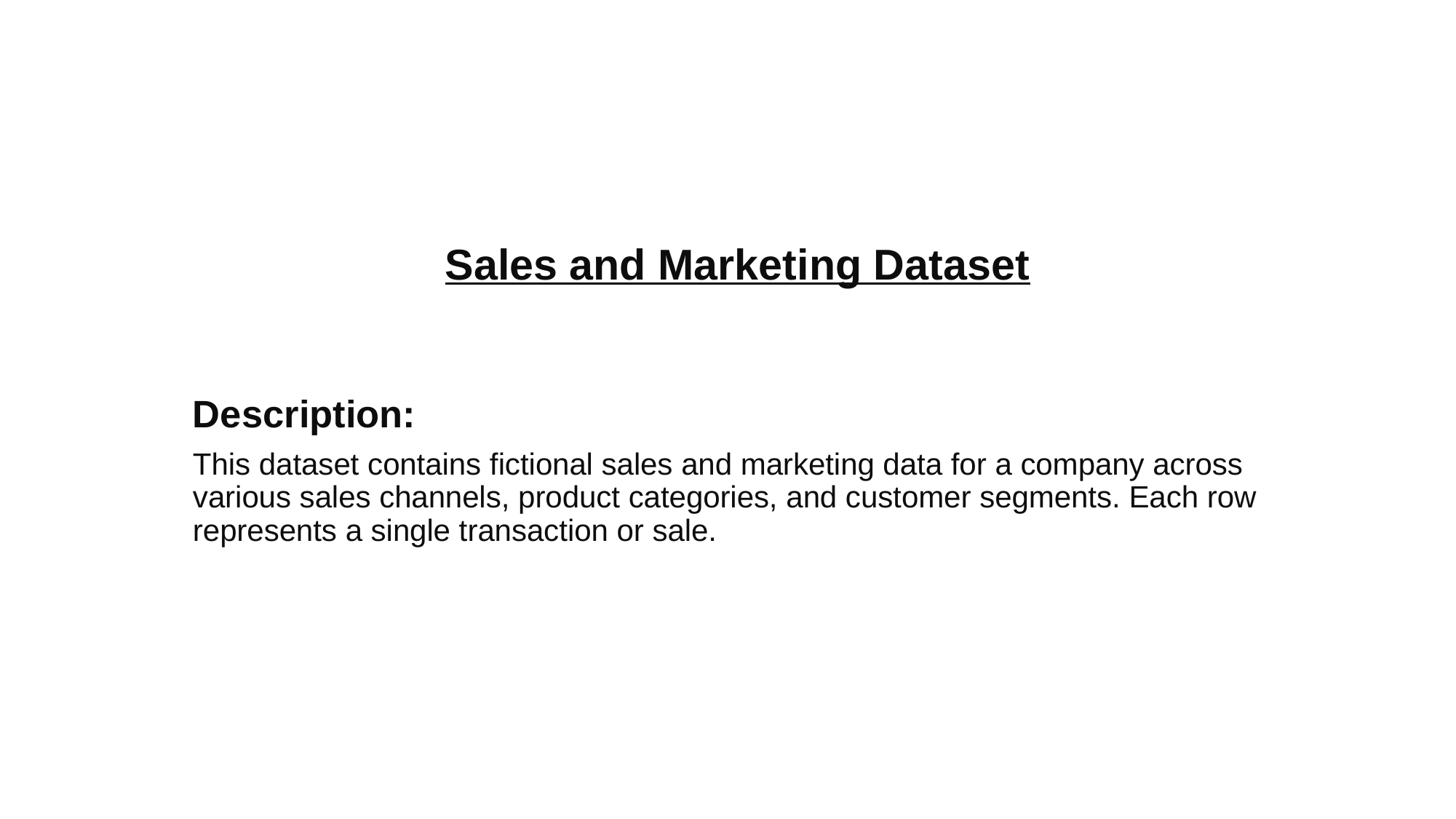

# Sales and Marketing Dataset
Description:
This dataset contains fictional sales and marketing data for a company across various sales channels, product categories, and customer segments. Each row represents a single transaction or sale.